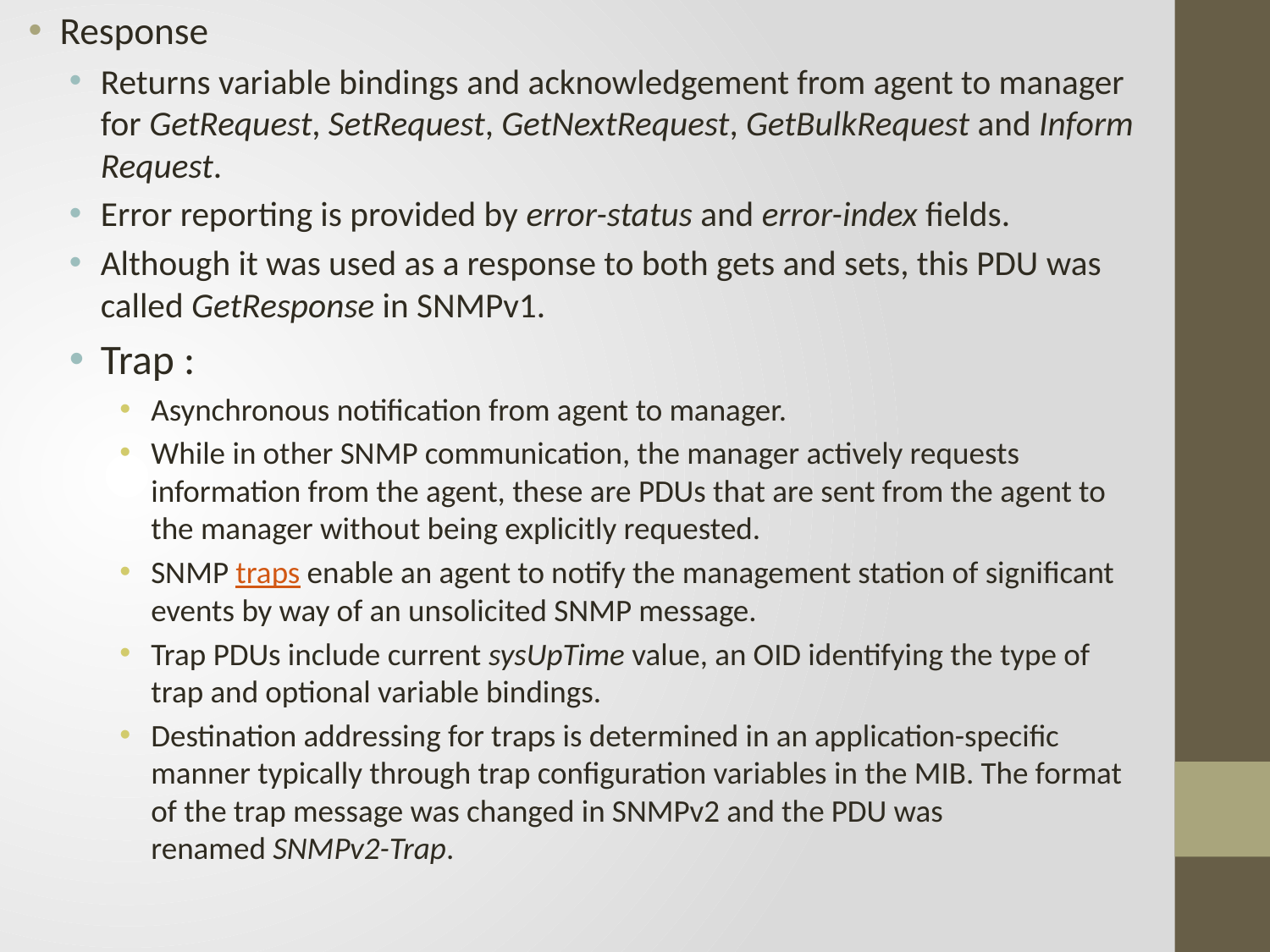

Response
Returns variable bindings and acknowledgement from agent to manager  for GetRequest, SetRequest, GetNextRequest, GetBulkRequest and InformRequest.
Error reporting is provided by error-status and error-index fields.
Although it was used as a response to both gets and sets, this PDU was called GetResponse in SNMPv1.
Trap :
Asynchronous notification from agent to manager.
While in other SNMP communication, the manager actively requests information from the agent, these are PDUs that are sent from the agent to the manager without being explicitly requested.
SNMP traps enable an agent to notify the management station of significant events by way of an unsolicited SNMP message.
Trap PDUs include current sysUpTime value, an OID identifying the type of trap and optional variable bindings.
Destination addressing for traps is determined in an application-specific manner typically through trap configuration variables in the MIB. The format of the trap message was changed in SNMPv2 and the PDU was renamed SNMPv2-Trap.